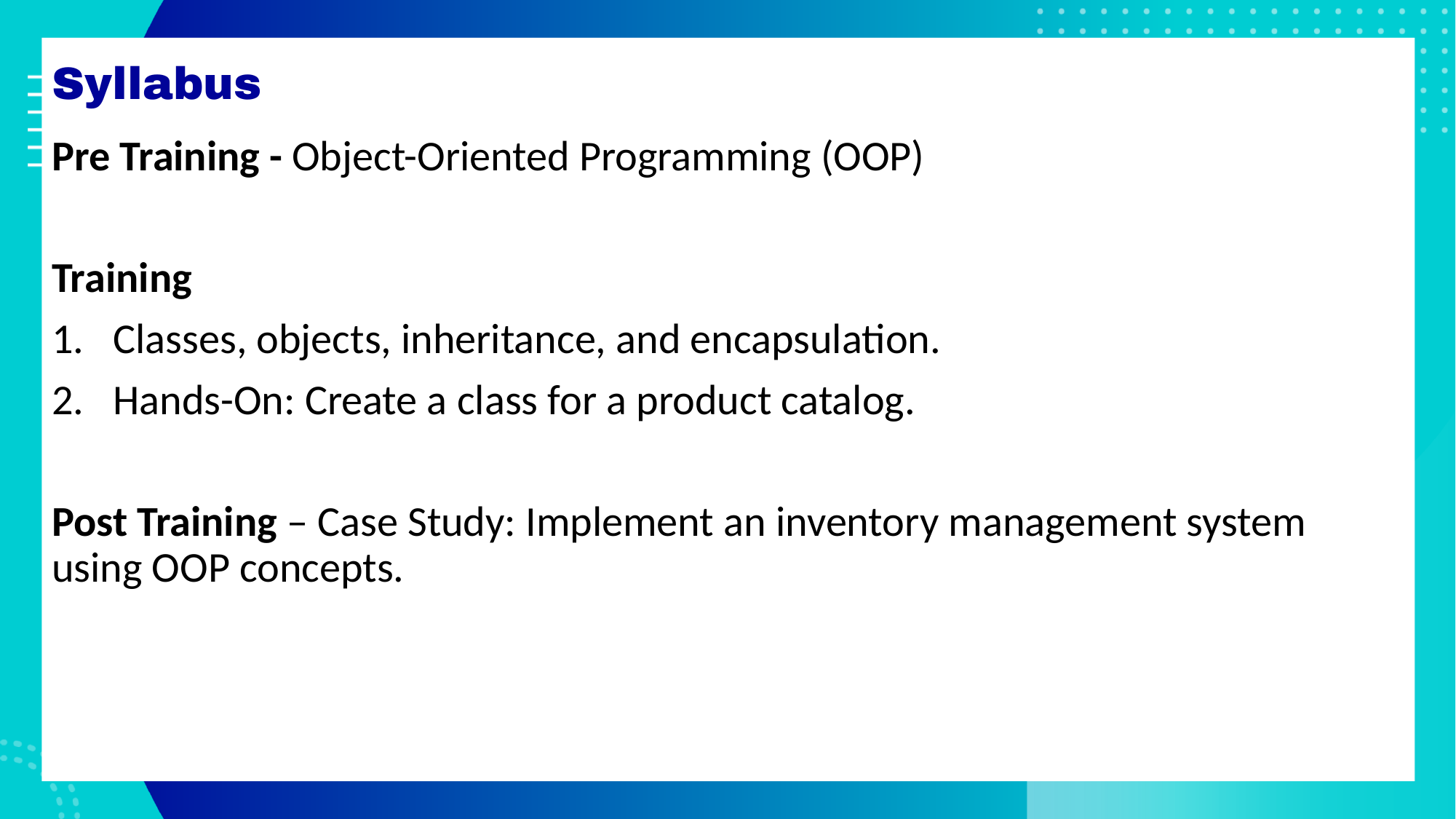

# Syllabus
Pre Training - Object-Oriented Programming (OOP)

Training
Classes, objects, inheritance, and encapsulation.
Hands-On: Create a class for a product catalog.

Post Training – Case Study: Implement an inventory management system using OOP concepts.